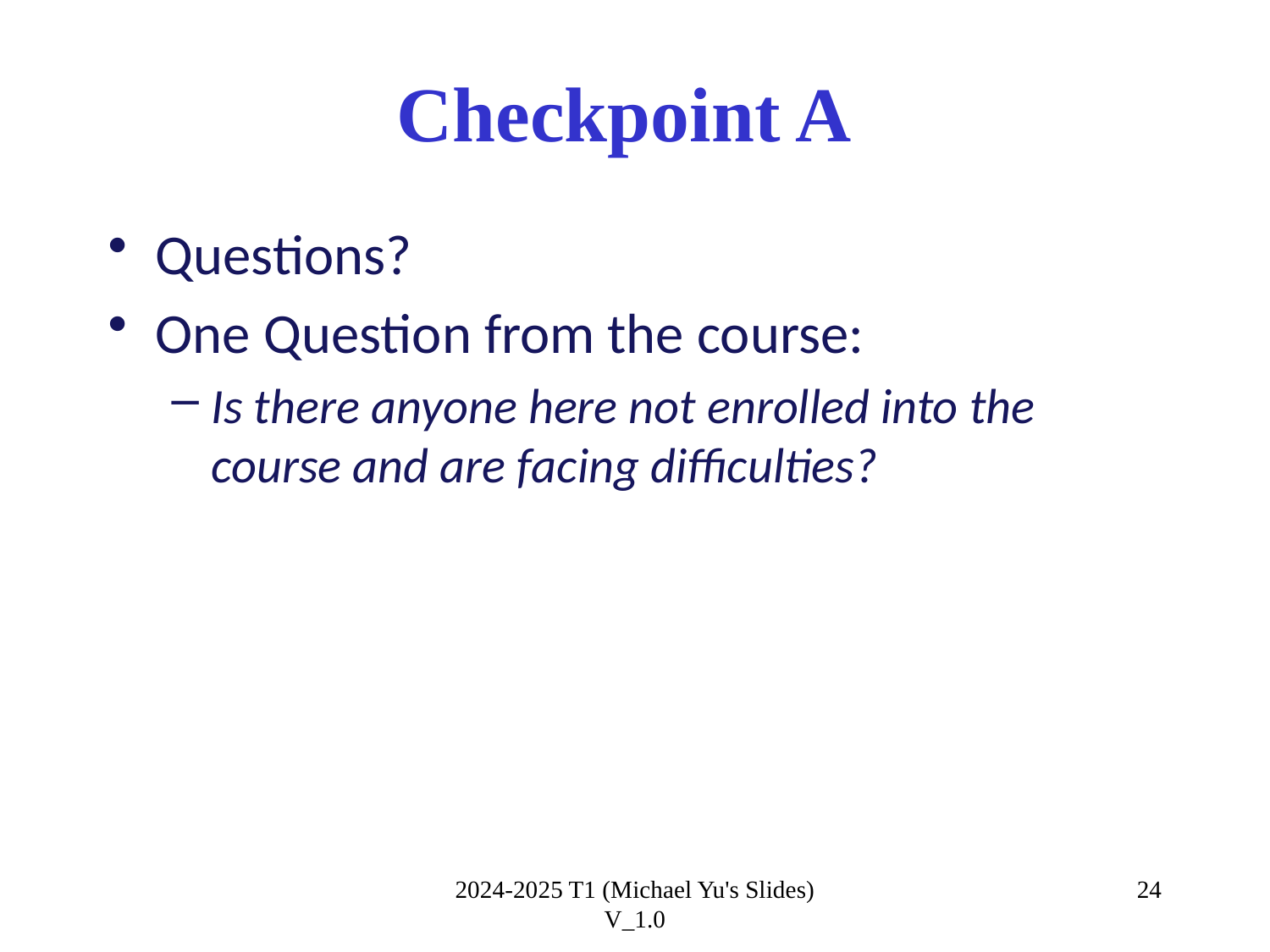

# Checkpoint A
Questions?
One Question from the course:
Is there anyone here not enrolled into the course and are facing difficulties?
2024-2025 T1 (Michael Yu's Slides) V_1.0
24